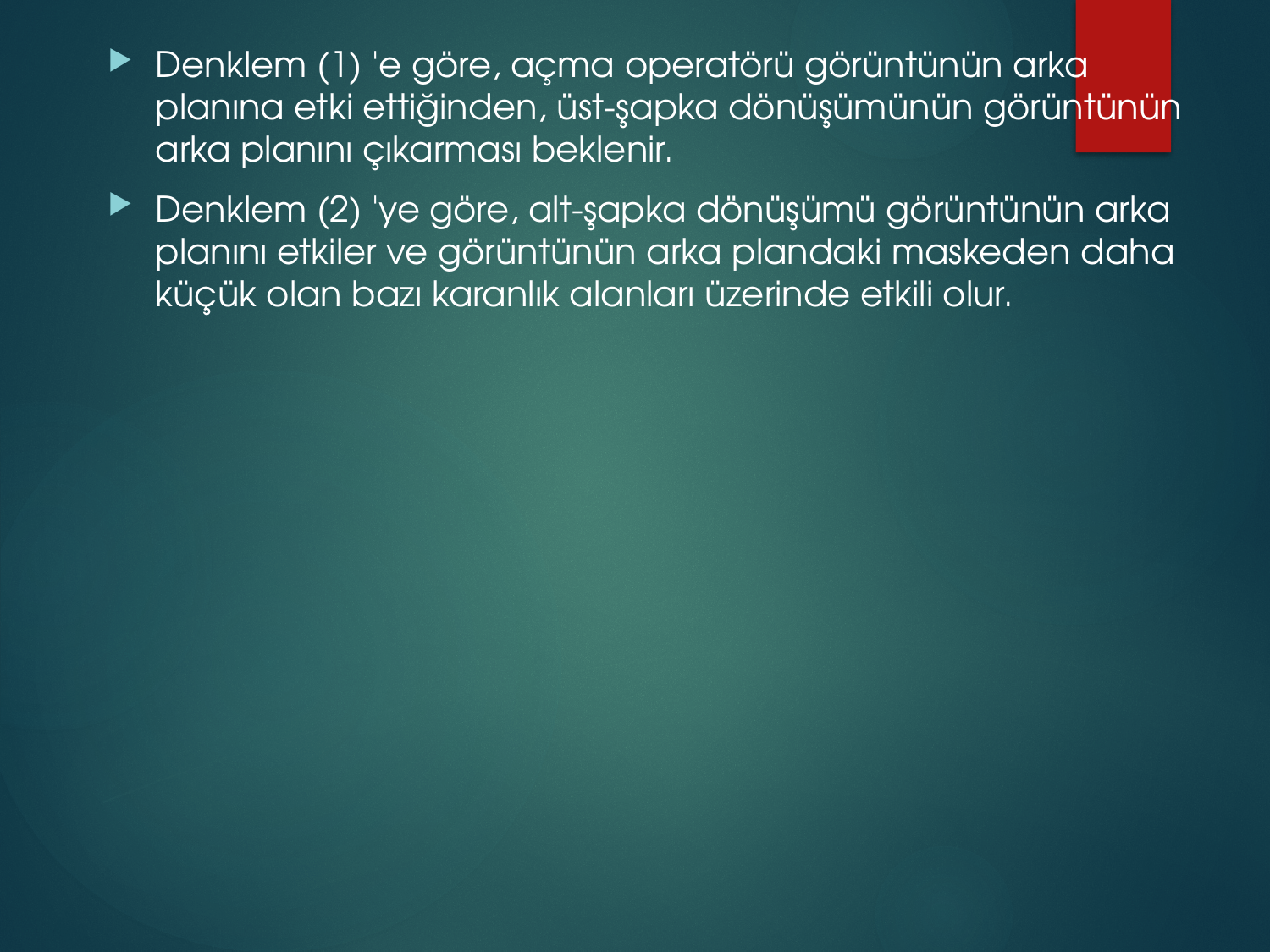

Denklem (1) 'e göre, açma operatörü görüntünün arka planına etki ettiğinden, üst-şapka dönüşümünün görüntünün arka planını çıkarması beklenir.
Denklem (2) 'ye göre, alt-şapka dönüşümü görüntünün arka planını etkiler ve görüntünün arka plandaki maskeden daha küçük olan bazı karanlık alanları üzerinde etkili olur.